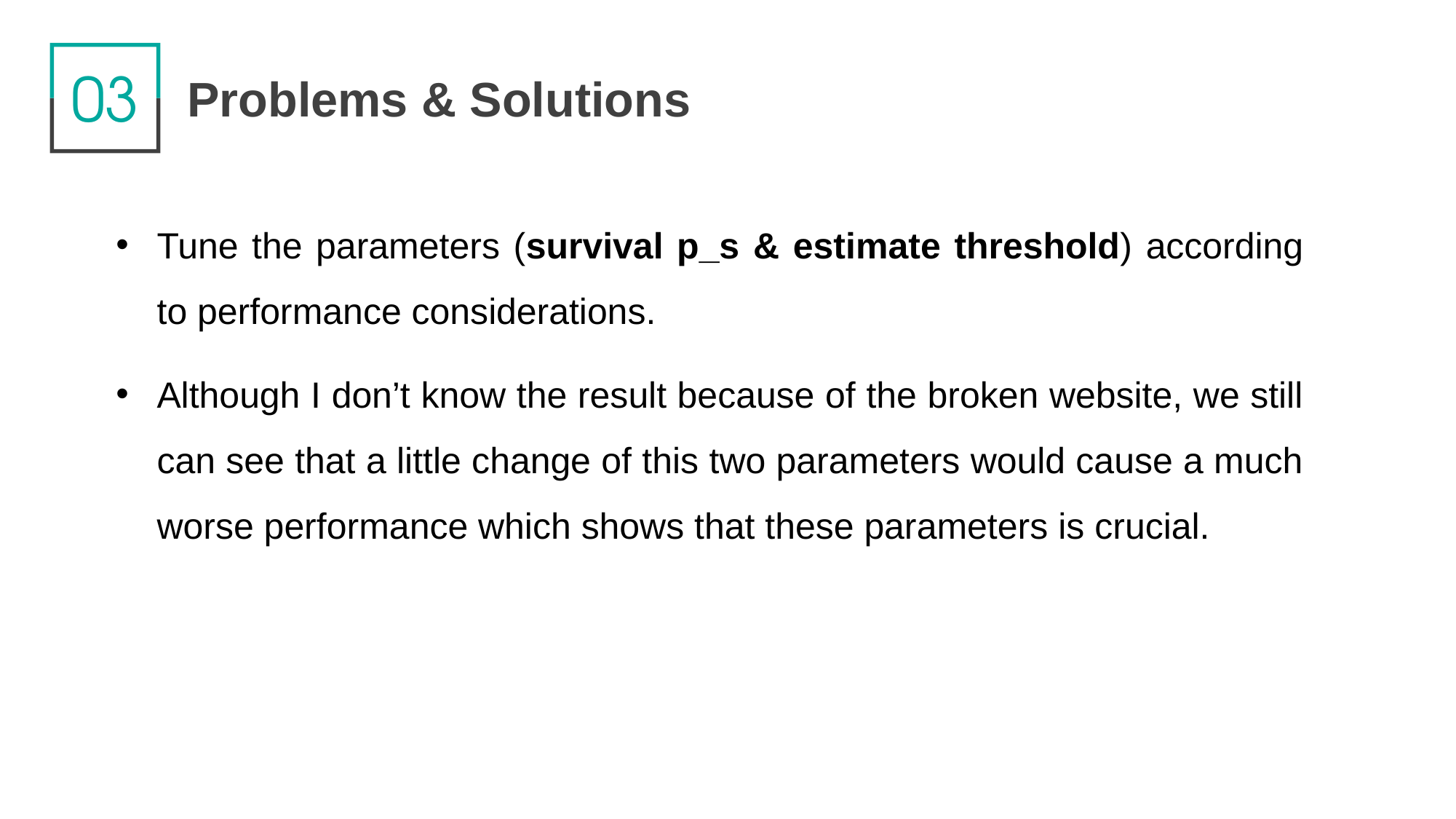

03
Problems & Solutions

Tune the parameters (survival p_s & estimate threshold) according to performance considerations.
Although I don’t know the result because of the broken website, we still can see that a little change of this two parameters would cause a much worse performance which shows that these parameters is crucial.